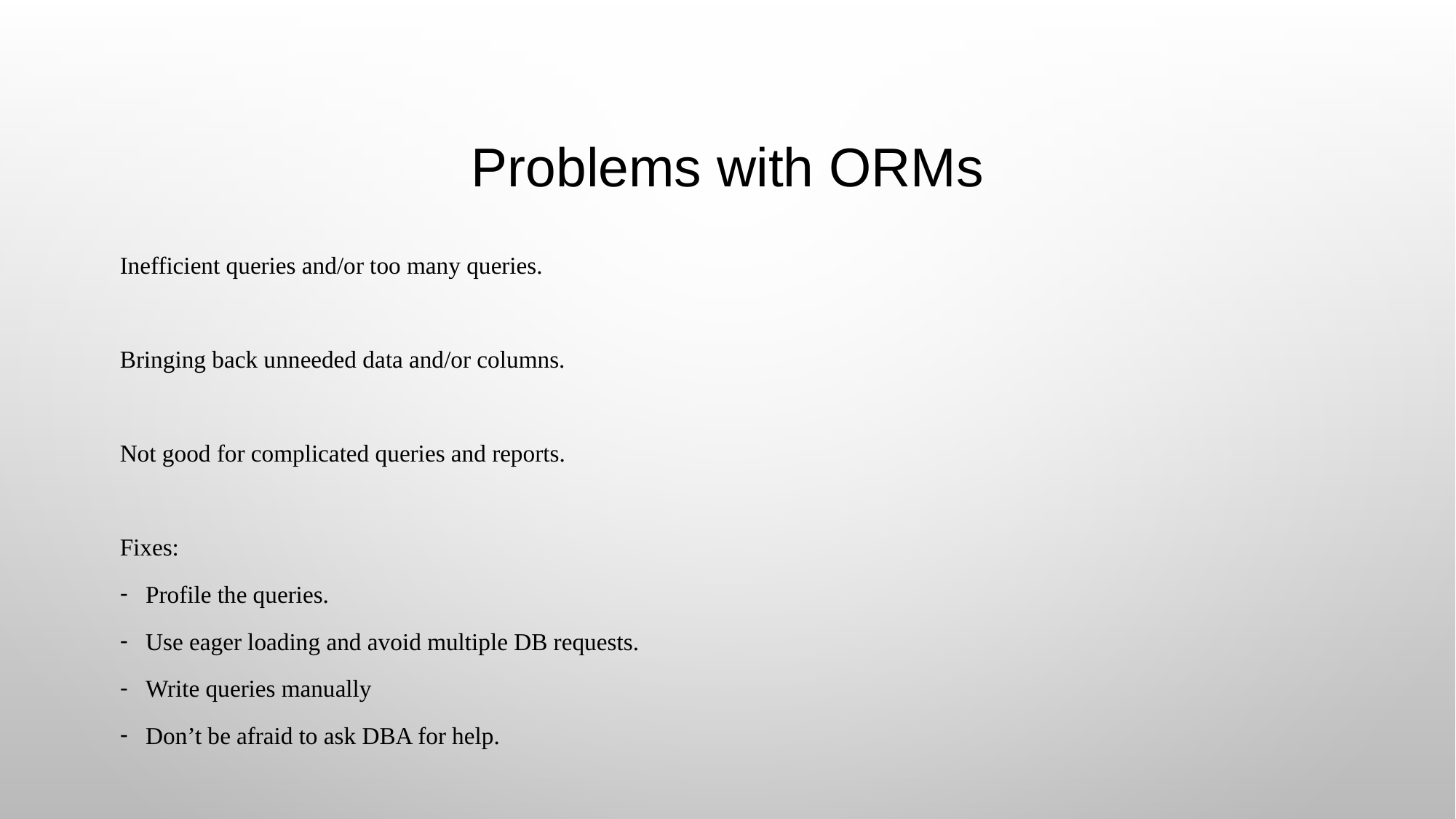

# Problems with ORMs
Inefficient queries and/or too many queries.

Bringing back unneeded data and/or columns.

Not good for complicated queries and reports.

Fixes:
Profile the queries.
Use eager loading and avoid multiple DB requests.
Write queries manually
Don’t be afraid to ask DBA for help.